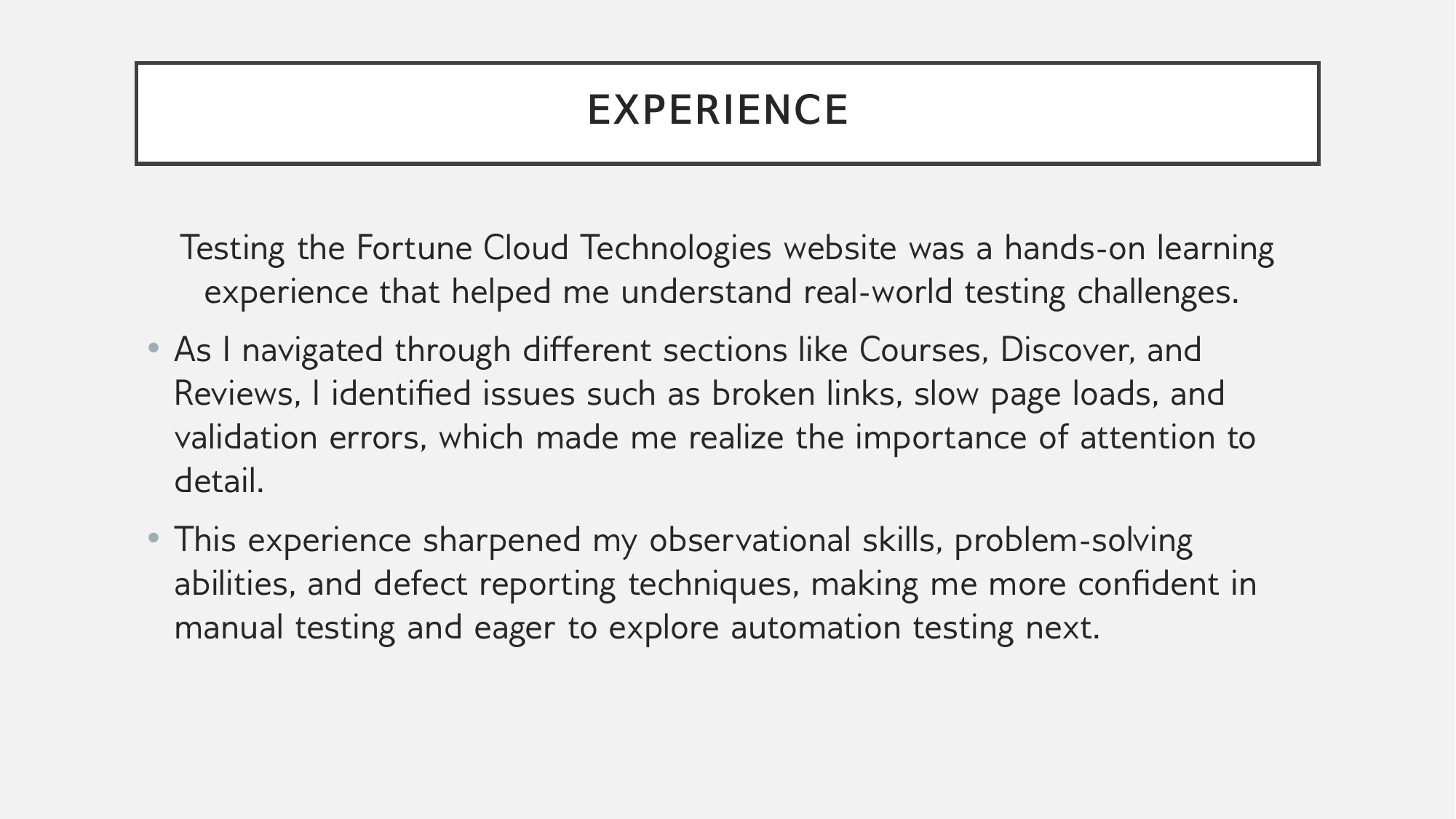

# Experience
Testing the Fortune Cloud Technologies website was a hands-on learning experience that helped me understand real-world testing challenges.
As I navigated through different sections like Courses, Discover, and Reviews, I identified issues such as broken links, slow page loads, and validation errors, which made me realize the importance of attention to detail.
This experience sharpened my observational skills, problem-solving abilities, and defect reporting techniques, making me more confident in manual testing and eager to explore automation testing next.